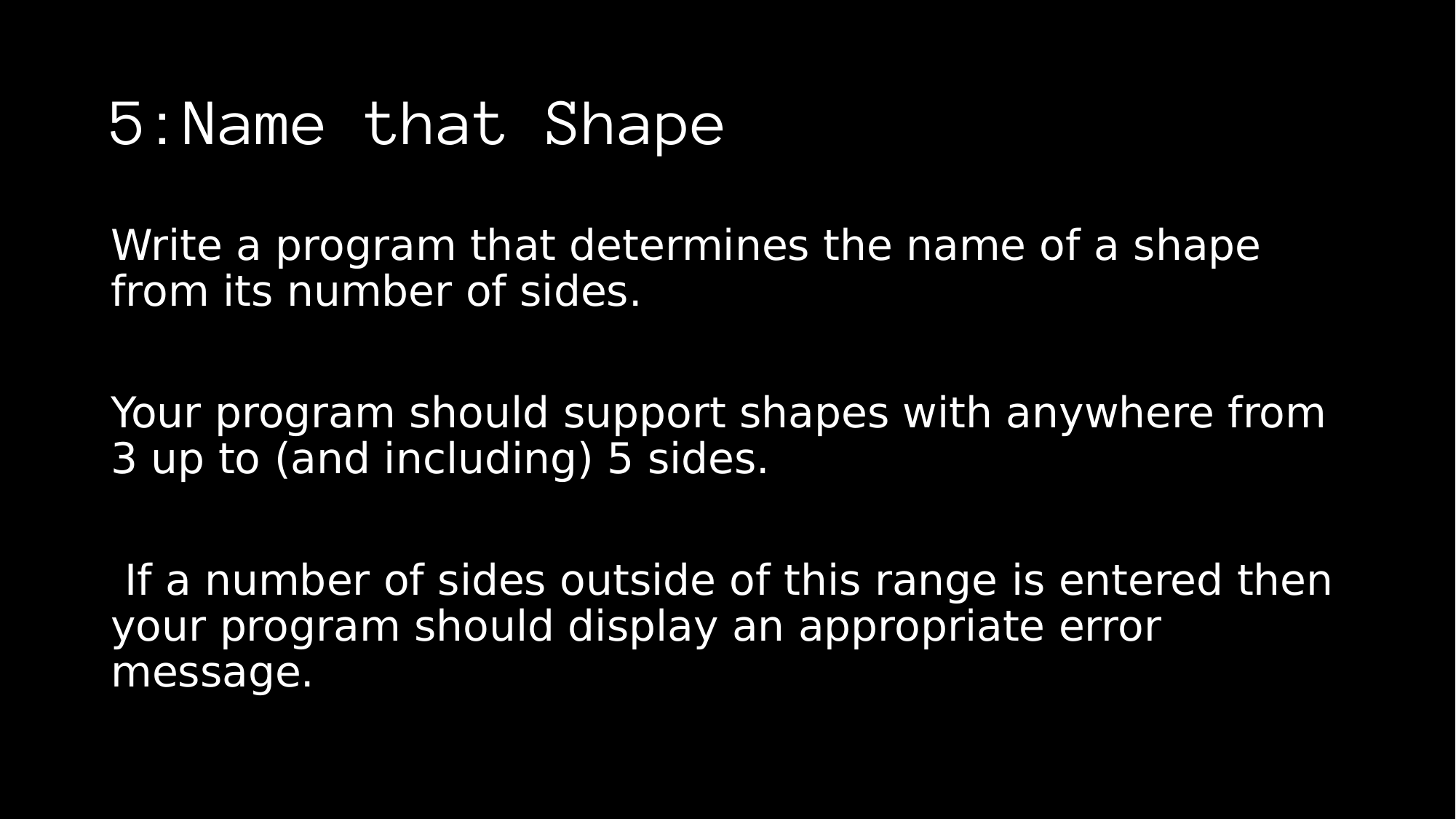

# 5:Name that Shape
Write a program that determines the name of a shape from its number of sides.

Your program should support shapes with anywhere from 3 up to (and including) 5 sides.

 If a number of sides outside of this range is entered then your program should display an appropriate error message.